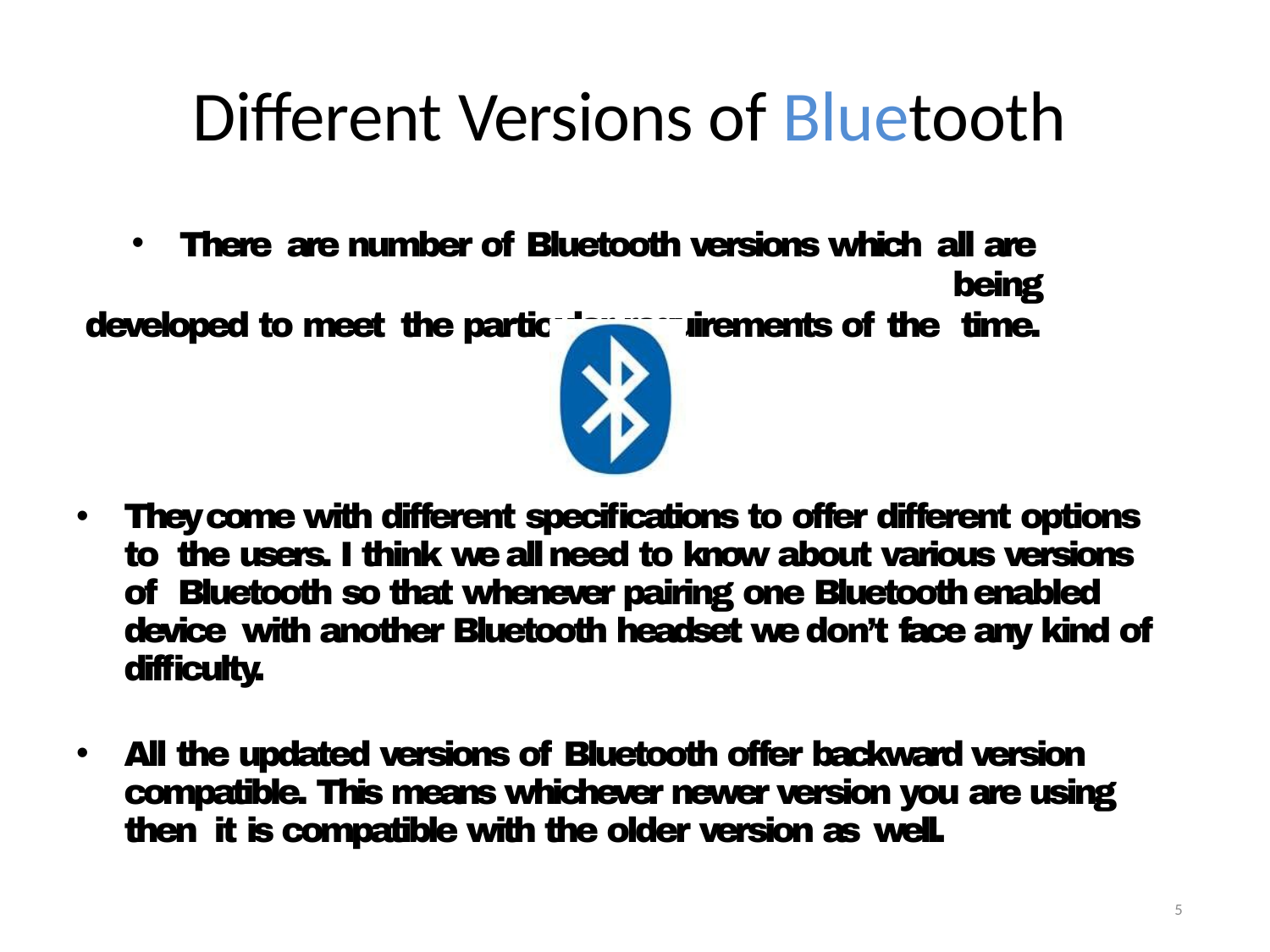

# Different Versions of Bluetooth
There  are number of Bluetooth versions which  all are  being
developed to meet  the particular requirements of the  time.

They come with different specifications to offer different options to  the users. I think we all need to know about various versions of  Bluetooth so that whenever pairing one Bluetooth enabled device  with another Bluetooth headset we don’t face any kind of difficulty.

All the updated versions of Bluetooth offer backward version  compatible. This means whichever newer version you are using then  it is compatible with the older version as well.
5